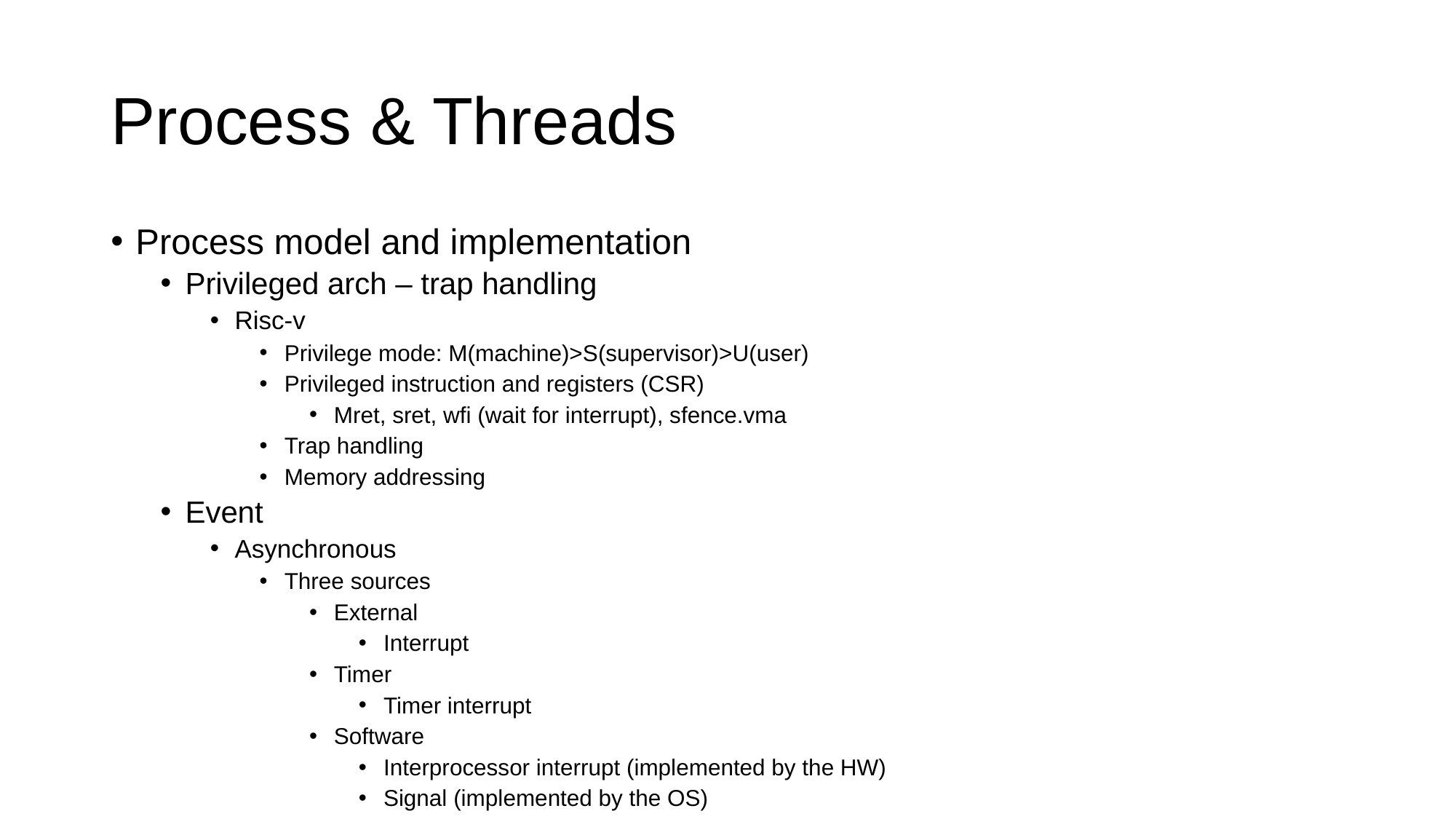

# Process & Threads
Process model and implementation
Privileged arch – trap handling
Risc-v
Privilege mode: M(machine)>S(supervisor)>U(user)
Privileged instruction and registers (CSR)
Mret, sret, wfi (wait for interrupt), sfence.vma
Trap handling
Memory addressing
Event
Asynchronous
Three sources
External
Interrupt
Timer
Timer interrupt
Software
Interprocessor interrupt (implemented by the HW)
Signal (implemented by the OS)